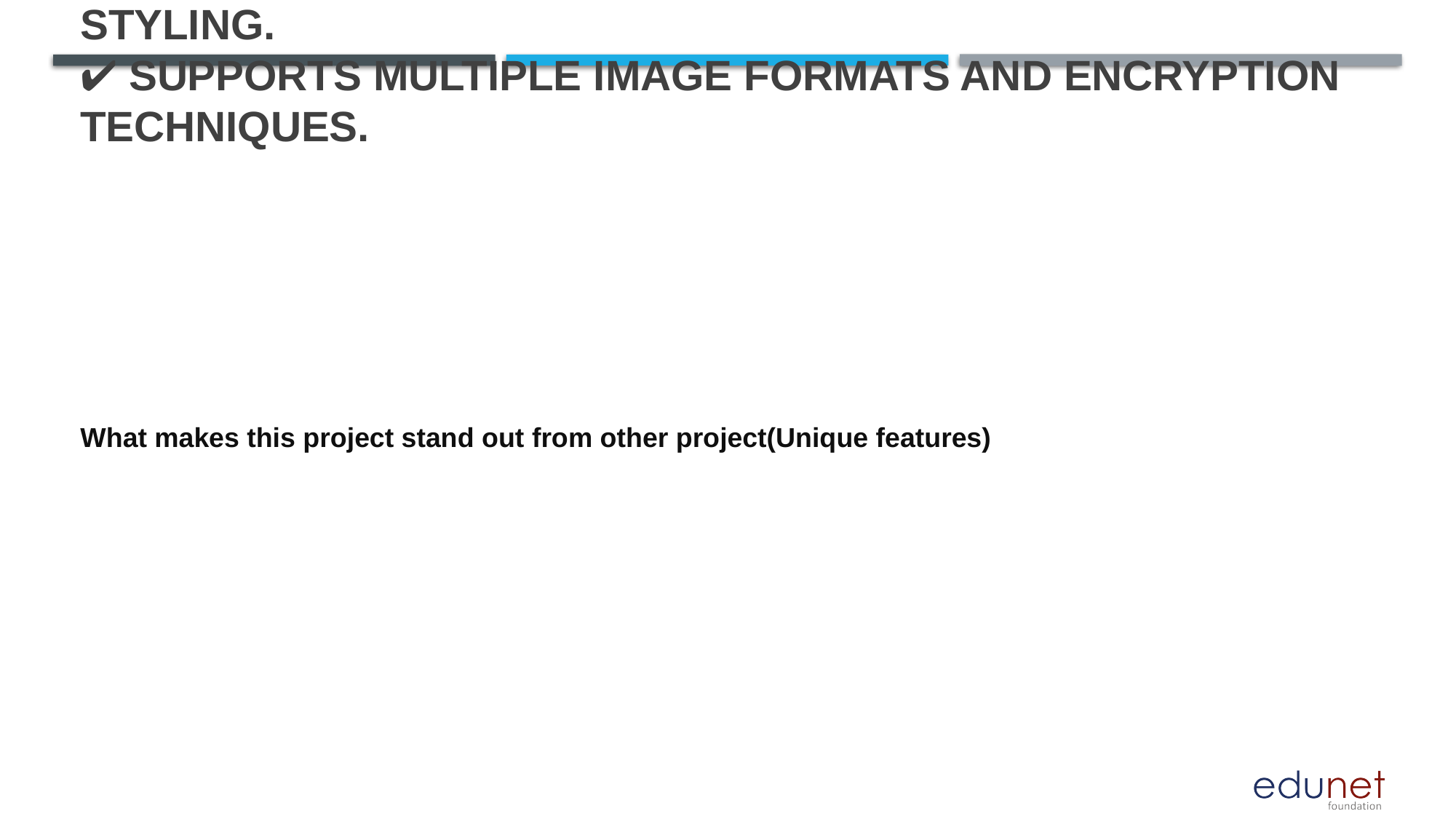

# Wow factors:
✔ Uses Flask for a lightweight and efficient backend.
✔ Securely hides data within images using LSB (Least Significant Bit) method.
✔ User-friendly web interface with Bootstrap styling.
✔ Supports multiple image formats and encryption techniques.
What makes this project stand out from other project(Unique features)